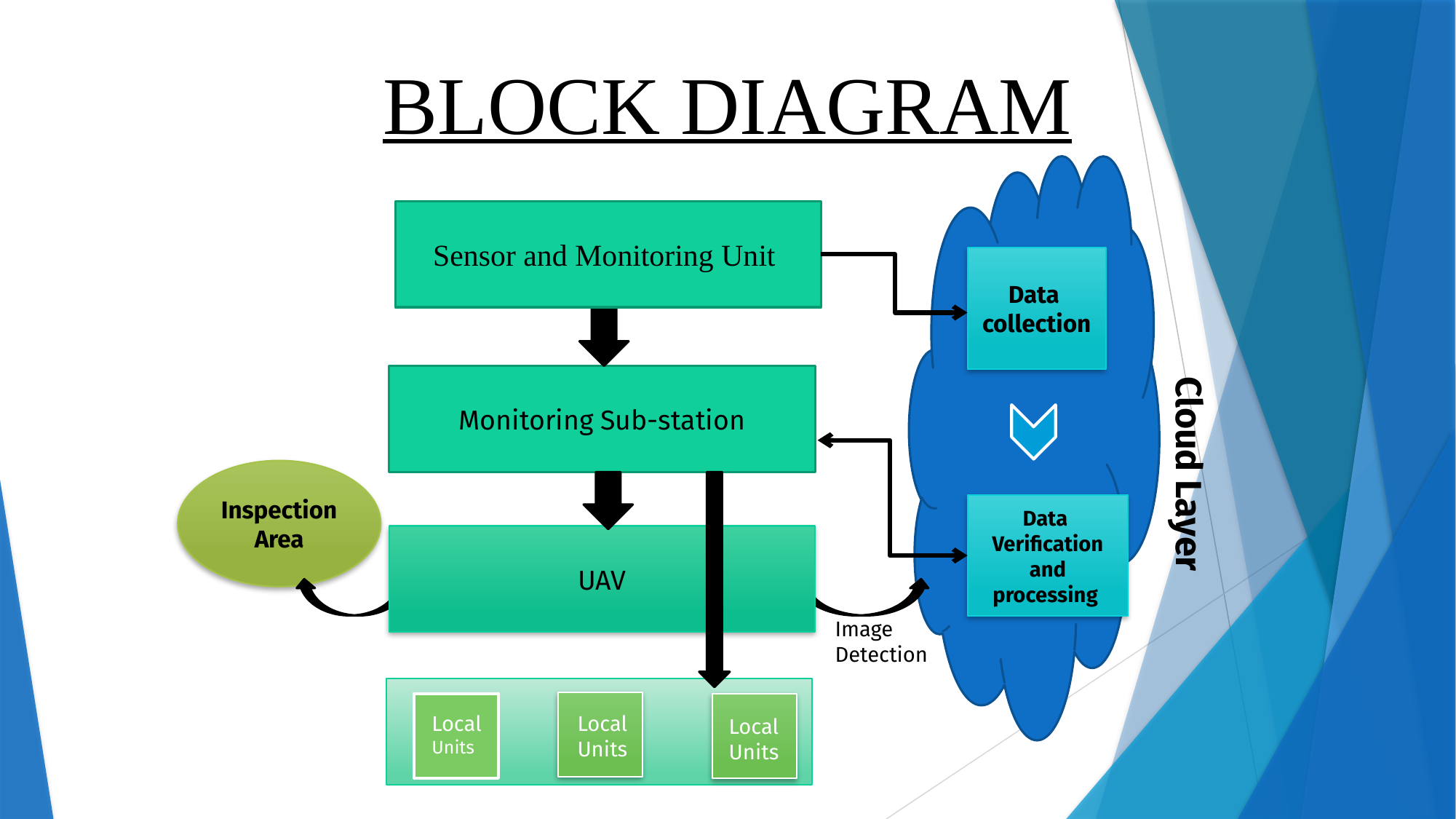

BLOCK DIAGRAM
Start

Sensor and Monitoring Unit
Data
collection

Cloud Layer
Monitoring Sub-station

Inspection
Area

Data
Verification and processing
UAV

Image Detection

Local Units
Local Units
Local Units